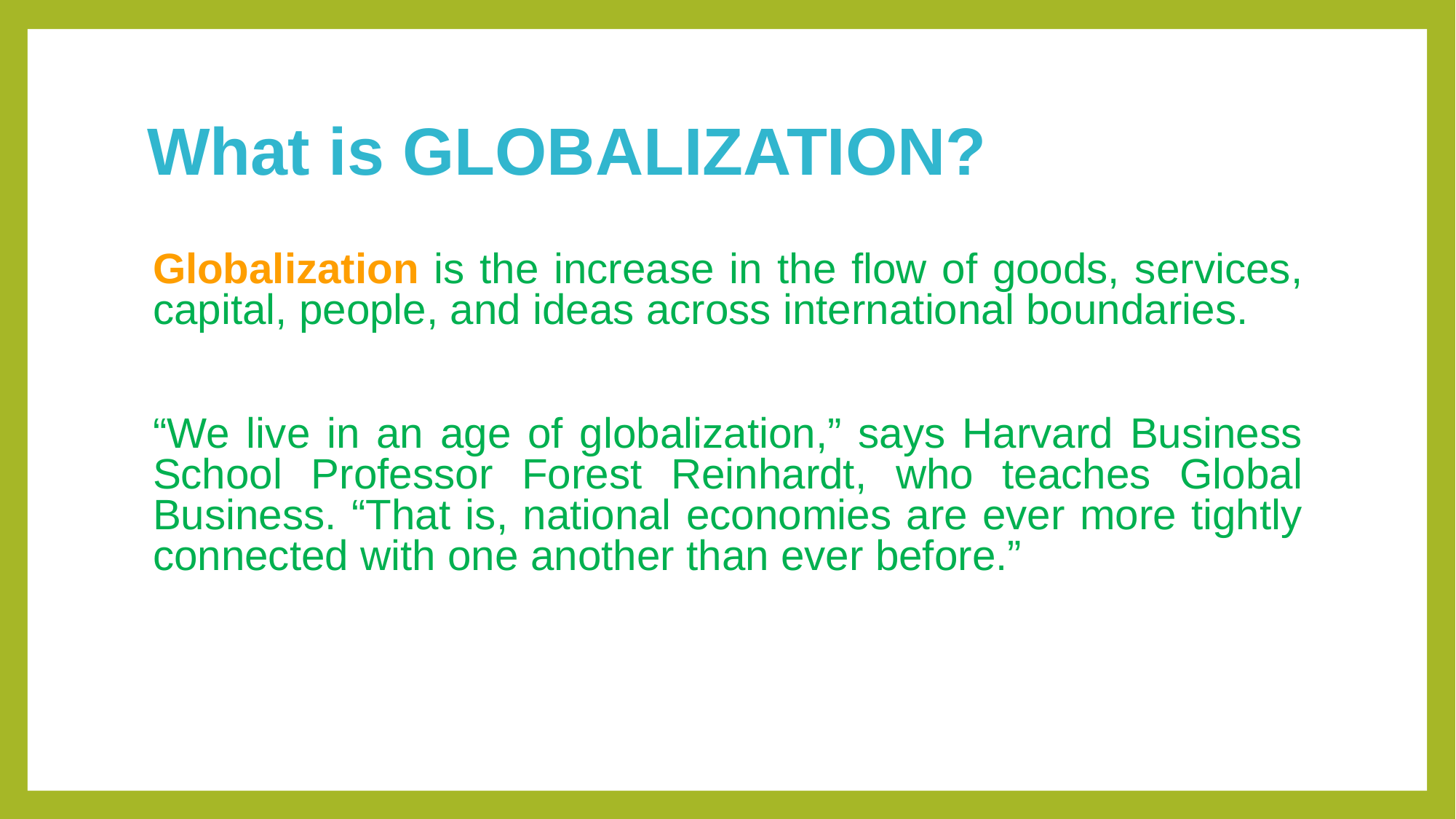

# What is GLOBALIZATION?
Globalization is the increase in the flow of goods, services, capital, people, and ideas across international boundaries.

“We live in an age of globalization,” says Harvard Business School Professor Forest Reinhardt, who teaches Global Business. “That is, national economies are ever more tightly connected with one another than ever before.”